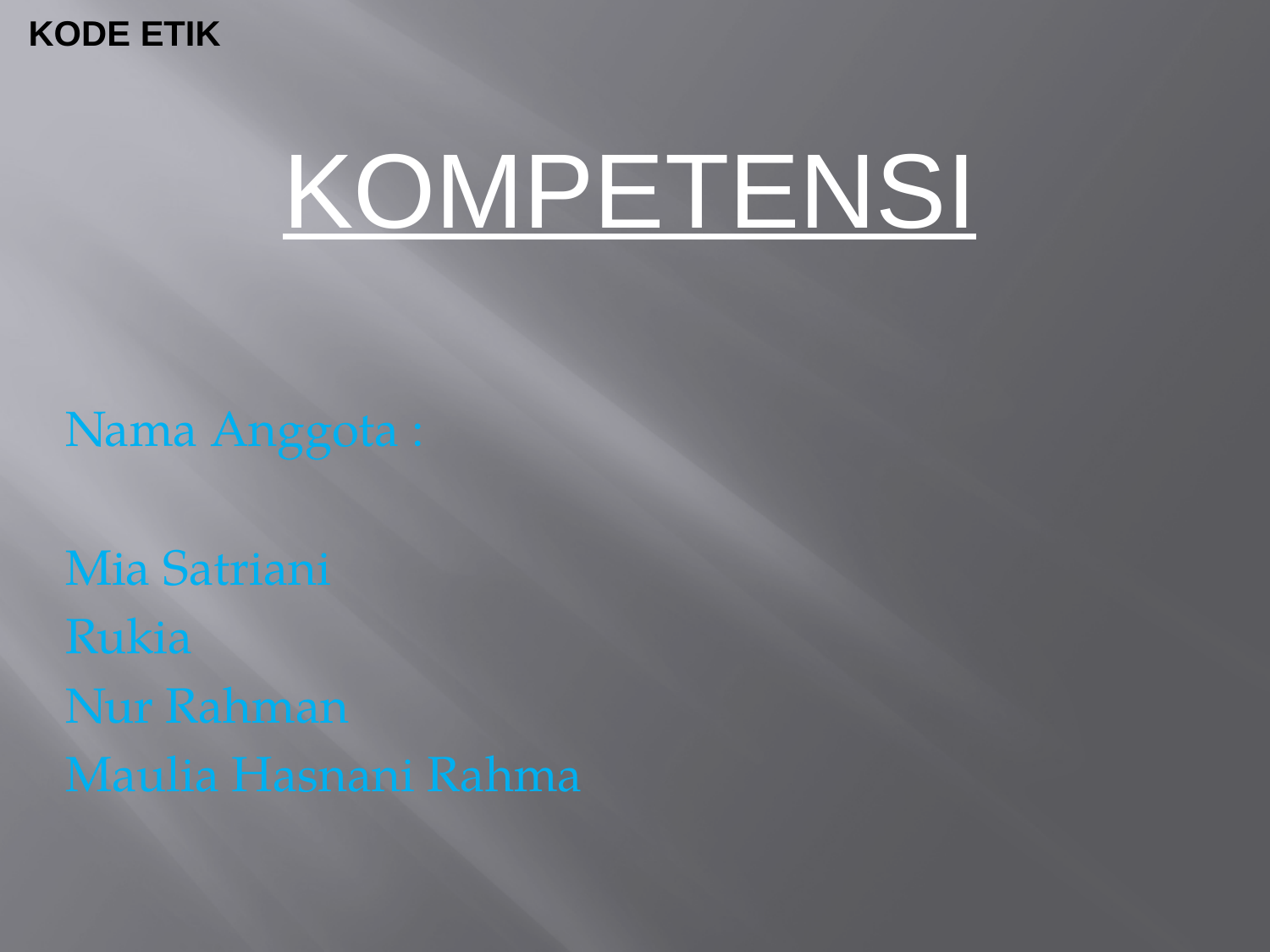

# Kode etik
KOMPETENSI

Nama Anggota :

Mia Satriani
Rukia
Nur Rahman
Maulia Hasnani Rahma